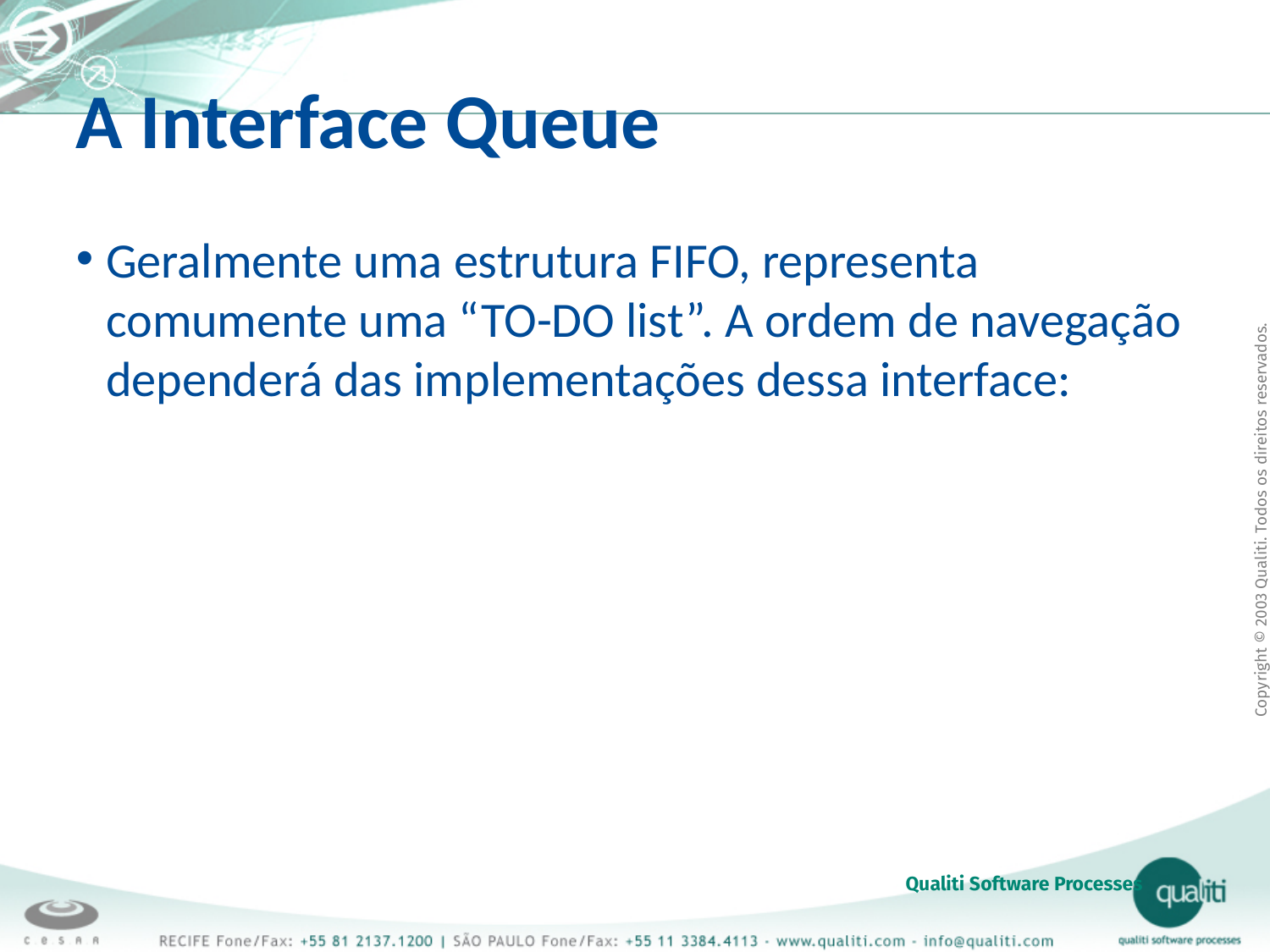

A Interface Queue
Geralmente uma estrutura FIFO, representa comumente uma “TO-DO list”. A ordem de navegação dependerá das implementações dessa interface: